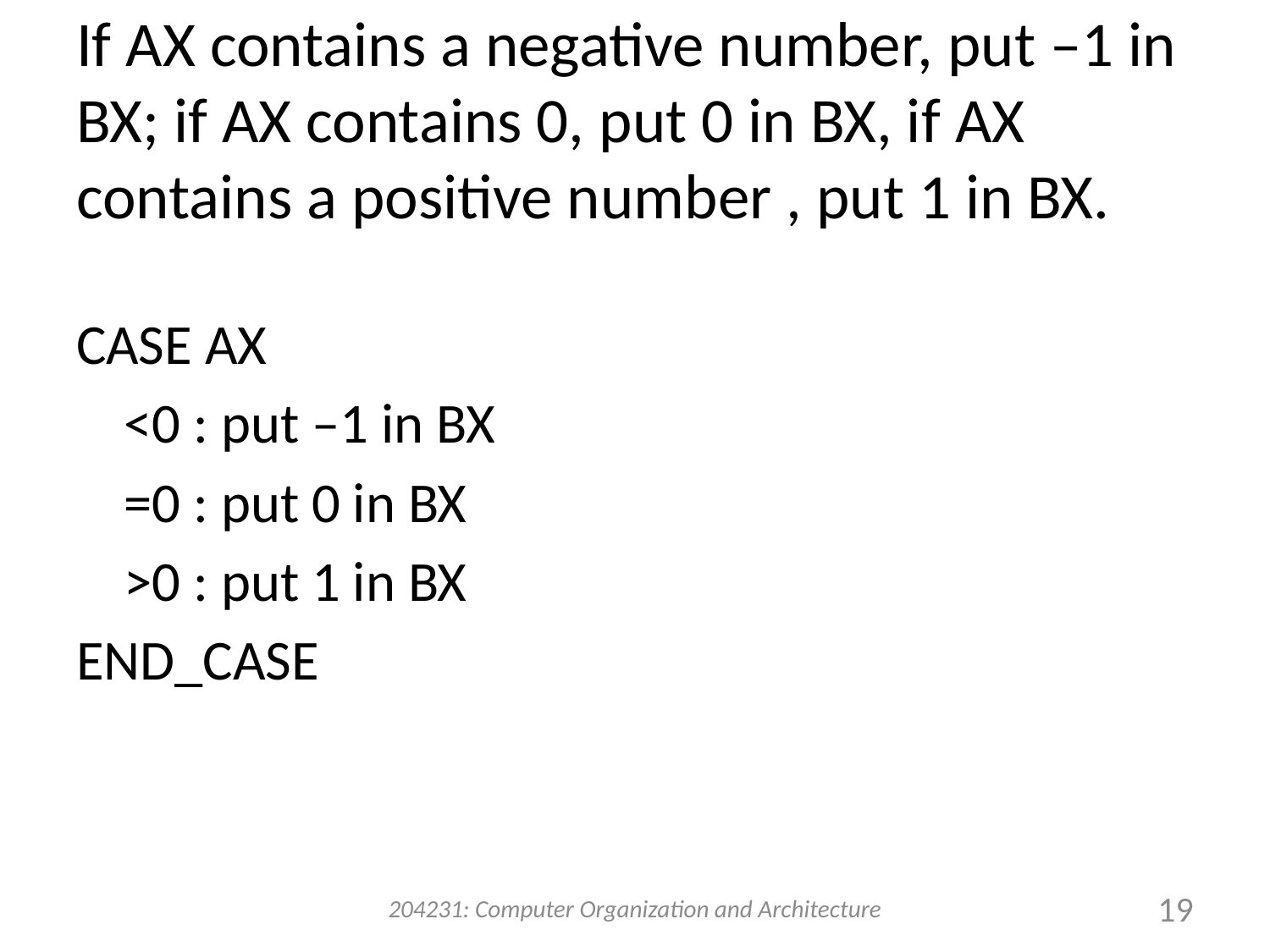

# If AX contains a negative number, put –1 in BX; if AX contains 0, put 0 in BX, if AX contains a positive number , put 1 in BX.

CASE AX
	<0 : put –1 in BX
	=0 : put 0 in BX
	>0 : put 1 in BX
END_CASE
204231: Computer Organization and Architecture
19